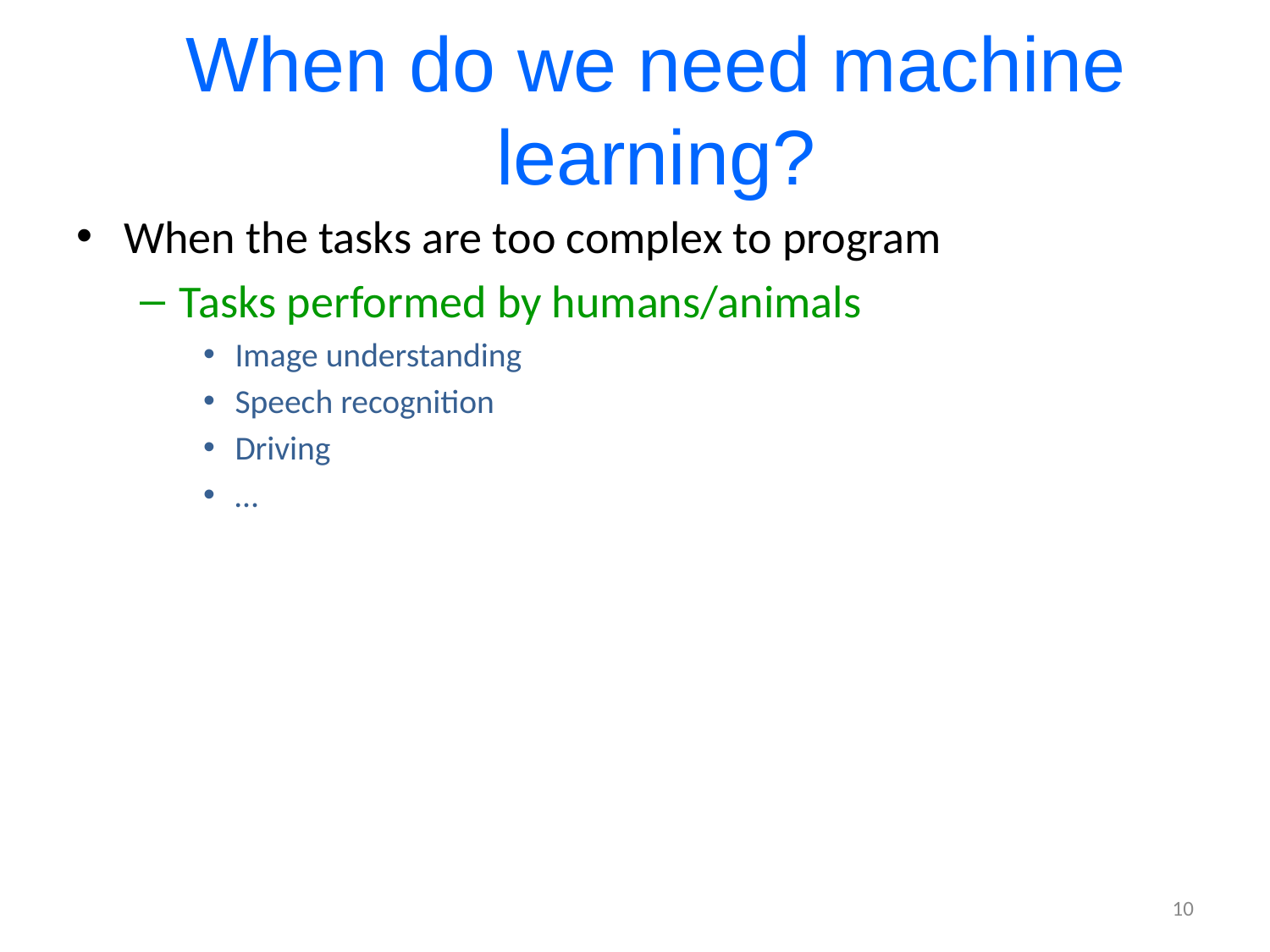

# When do we need machine learning?
When the tasks are too complex to program
Tasks performed by humans/animals
Image understanding
Speech recognition
Driving
…
10